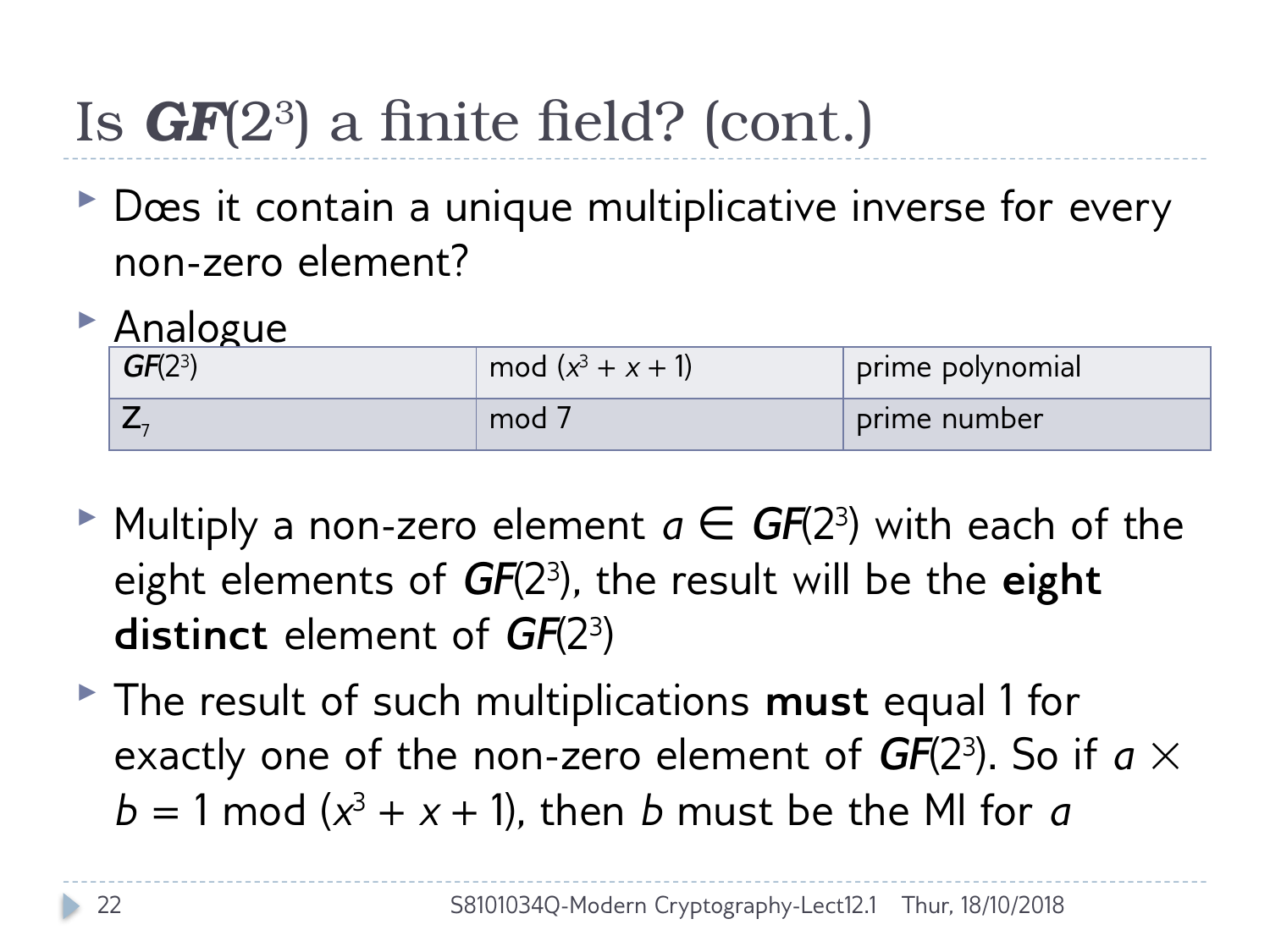

# Is GF(23) a finite field? (cont.)
Does it contain a unique multiplicative inverse for every non-zero element?
Analogue

Multiply a non-zero element a ∈ GF(23) with each of the eight elements of GF(23), the result will be the eight distinct element of GF(23)
The result of such multiplications must equal 1 for exactly one of the non-zero element of GF(23). So if a × b = 1 mod (x3 + x + 1), then b must be the MI for a

| GF(23) | mod (x3 + x + 1) | prime polynomial |
| --- | --- | --- |
| Z7 | mod 7 | prime number |
22
S8101034Q-Modern Cryptography-Lect12.1
Thur, 18/10/2018